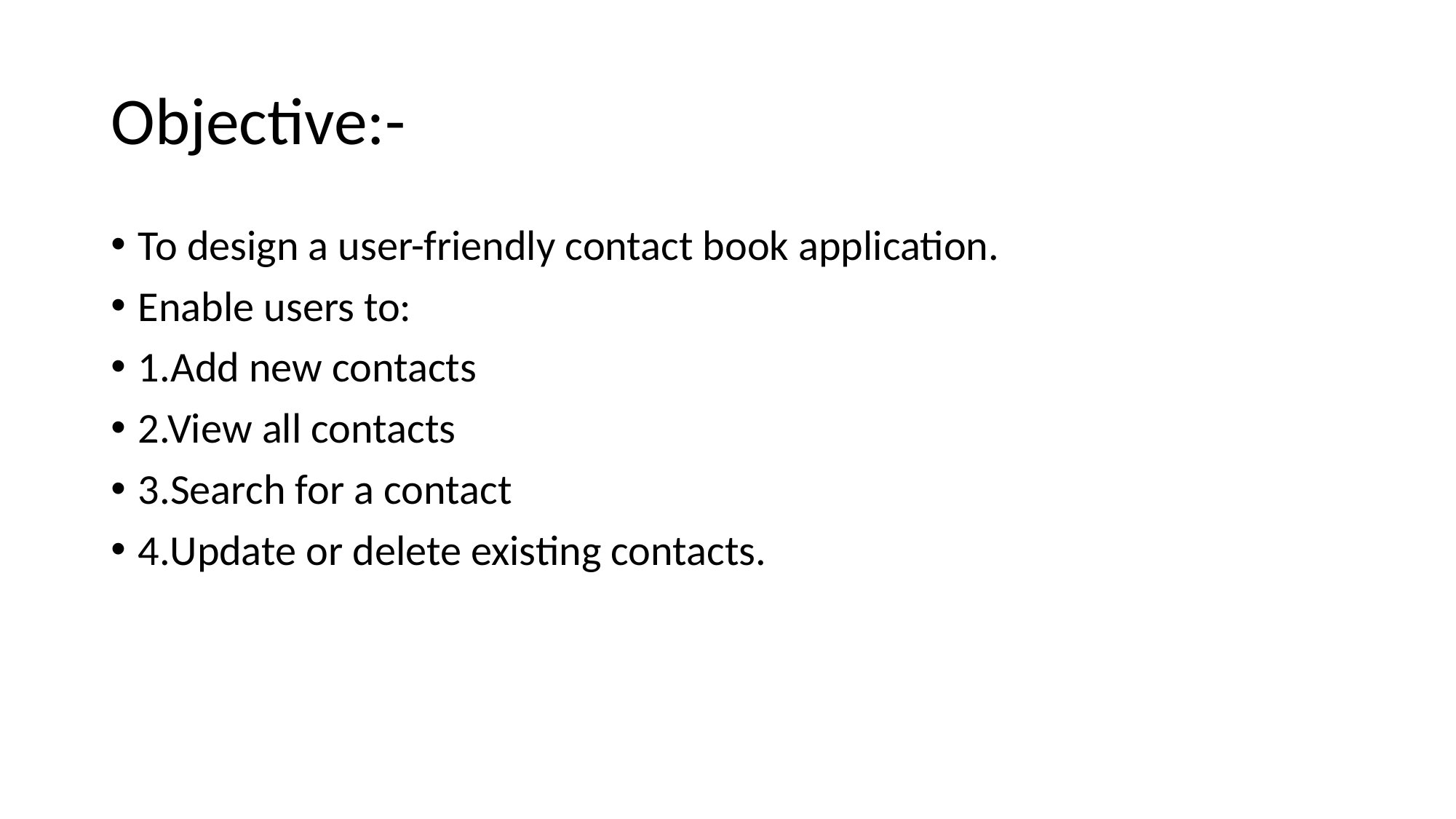

# Objective:-
To design a user-friendly contact book application.
Enable users to:
1.Add new contacts
2.View all contacts
3.Search for a contact
4.Update or delete existing contacts.